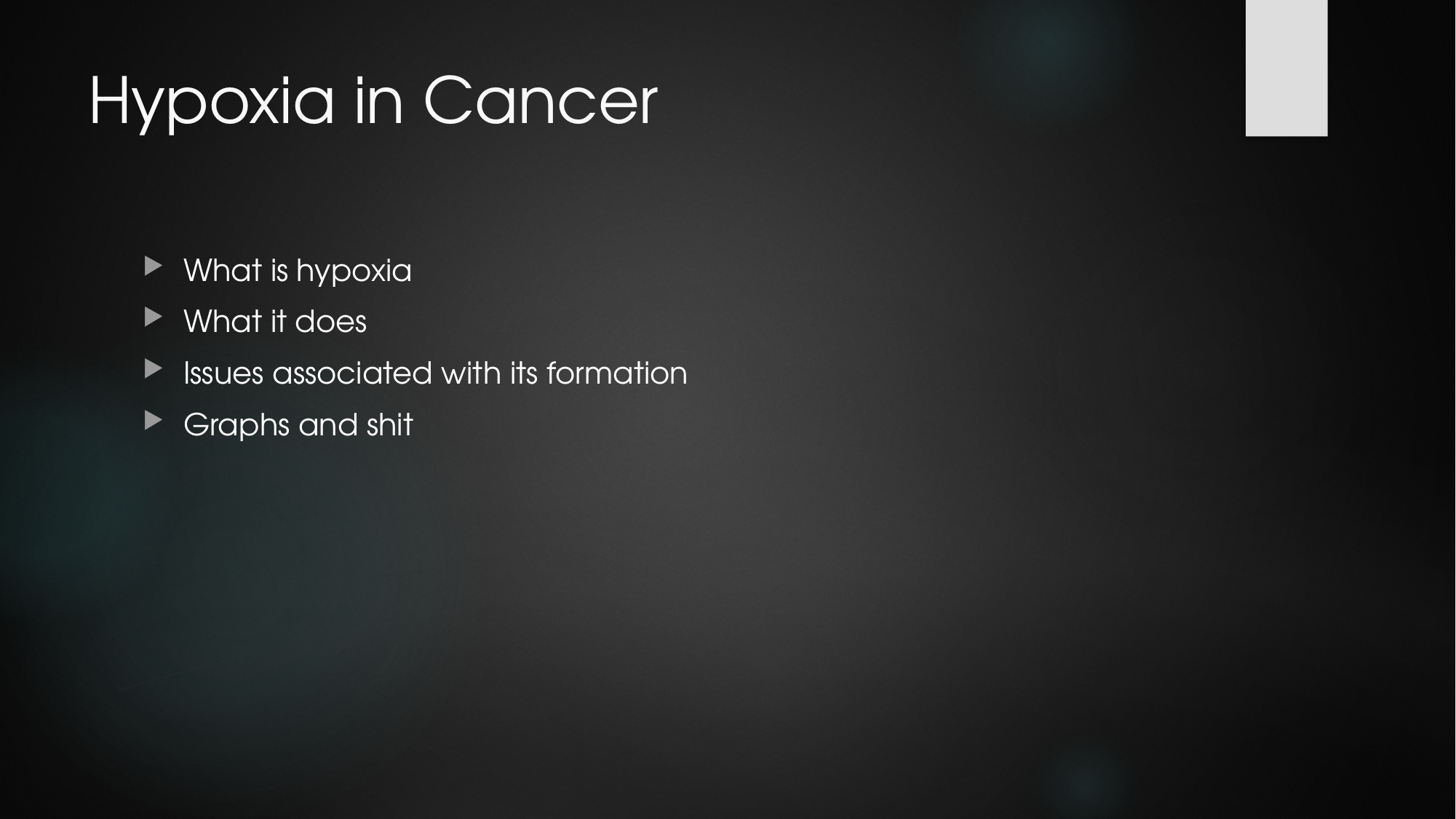

# Hypoxia in Cancer
What is hypoxia
What it does
Issues associated with its formation
Graphs and shit